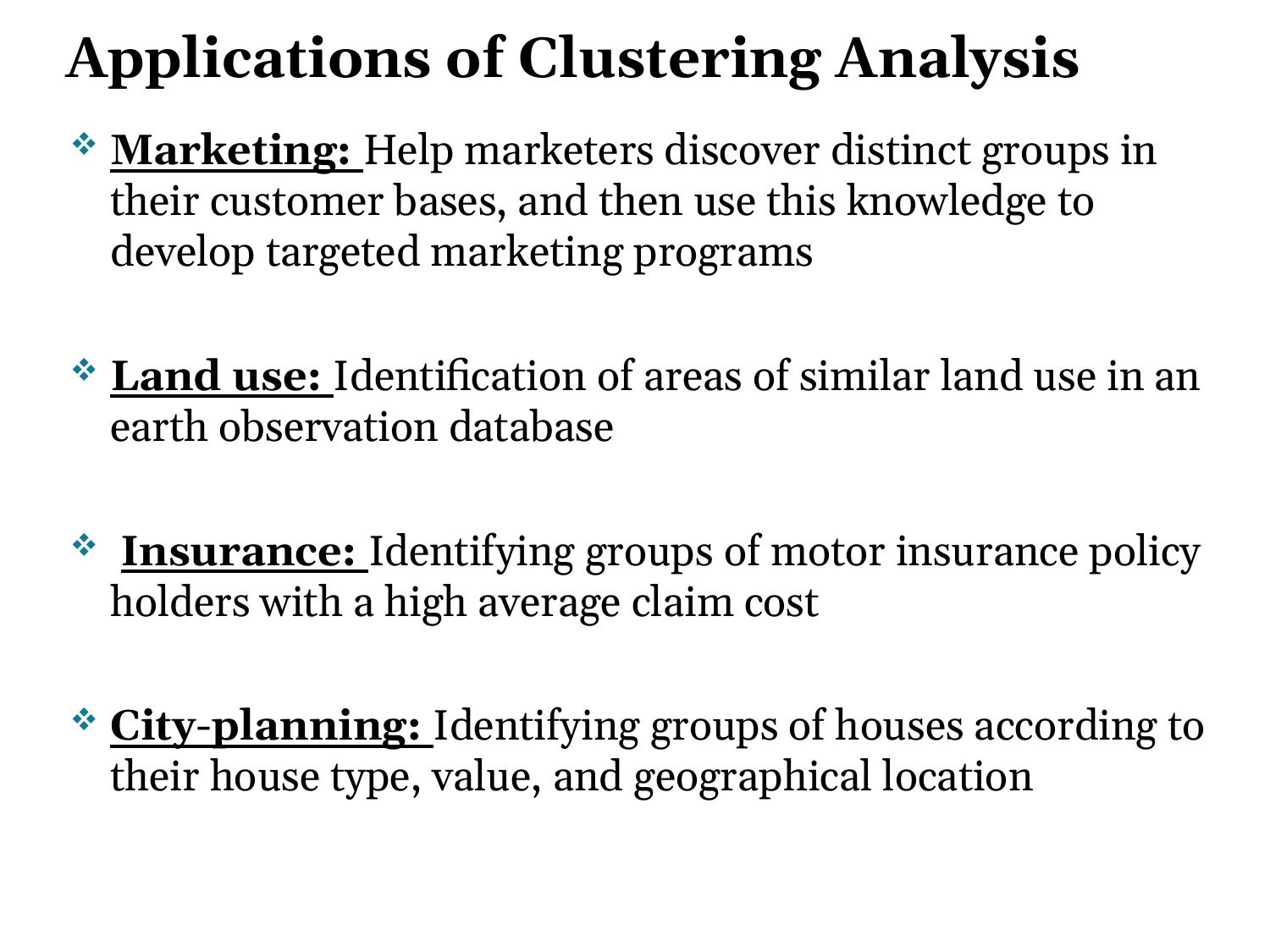

# Applications of Clustering Analysis
Marketing: Help marketers discover distinct groups in their customer bases, and then use this knowledge to develop targeted marketing programs

Land use: Identification of areas of similar land use in an earth observation database

 Insurance: Identifying groups of motor insurance policy holders with a high average claim cost

City-planning: Identifying groups of houses according to their house type, value, and geographical location